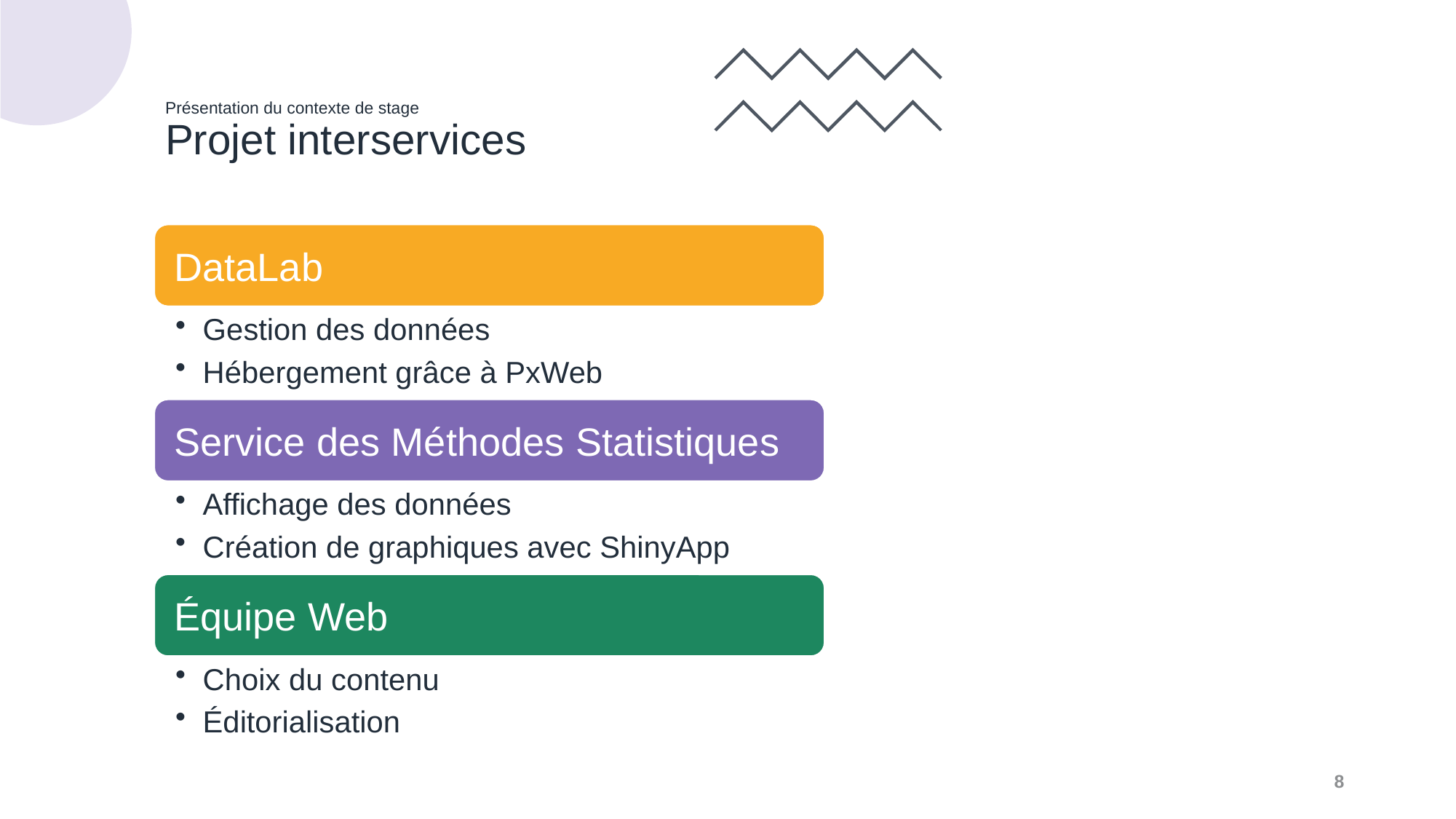

# Présentation du contexte de stage Projet interservices
DataLab
Gestion des données
Hébergement grâce à PxWeb
Service des Méthodes Statistiques
Affichage des données
Création de graphiques avec ShinyApp
Équipe Web
Choix du contenu
Éditorialisation
8